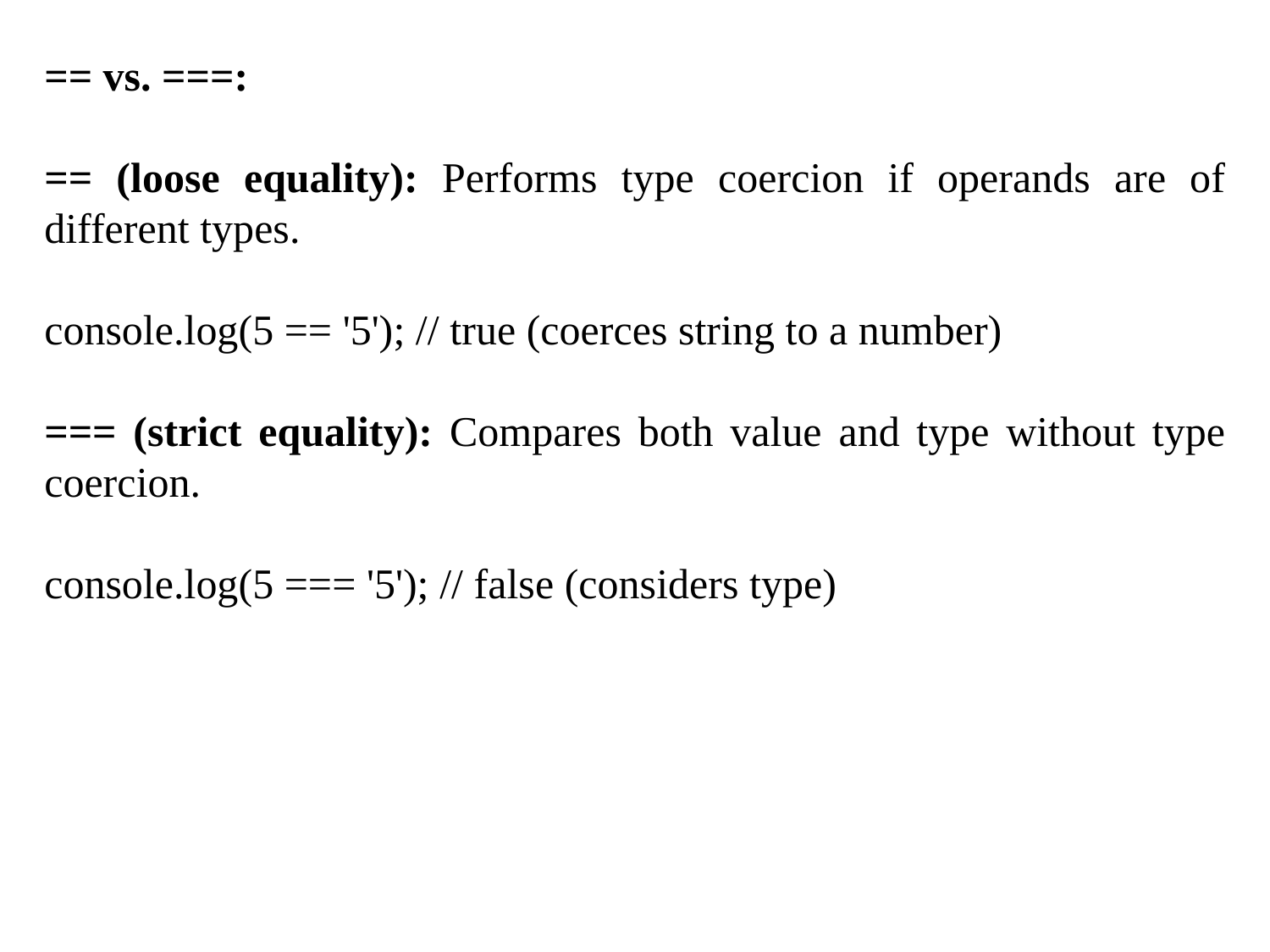

== vs. ===:

== (loose equality): Performs type coercion if operands are of different types.

console.log(5 == '5'); // true (coerces string to a number)

=== (strict equality): Compares both value and type without type coercion.

console.log(5 === '5'); // false (considers type)